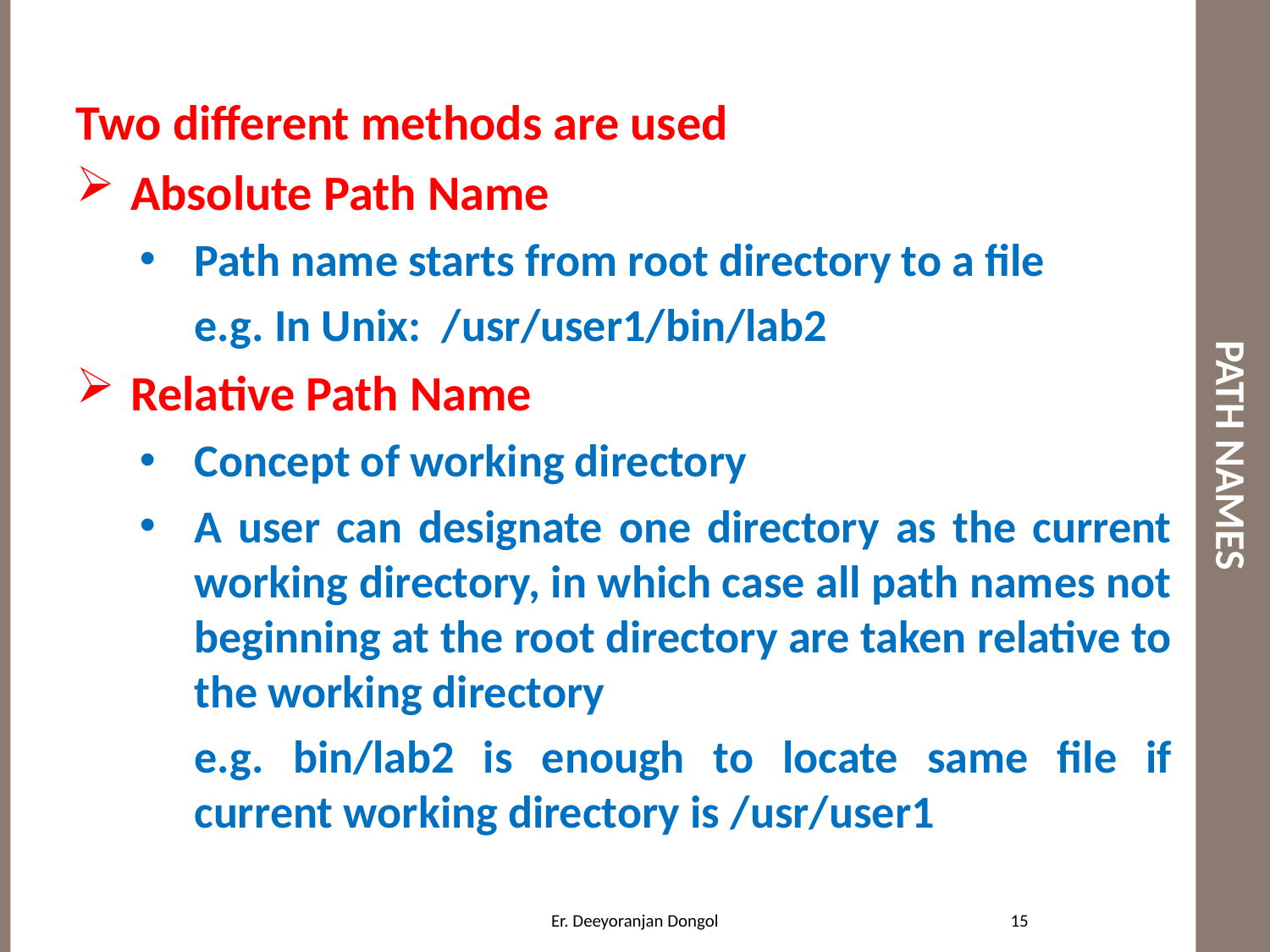

# PATH NAMES
Two different methods are used
Absolute Path Name
Path name starts from root directory to a file
	e.g. In Unix:  /usr/user1/bin/lab2
Relative Path Name
Concept of working directory
A user can designate one directory as the current working directory, in which case all path names not beginning at the root directory are taken relative to the working directory
	e.g. bin/lab2 is enough to locate same file if current working directory is /usr/user1
15
Er. Deeyoranjan Dongol